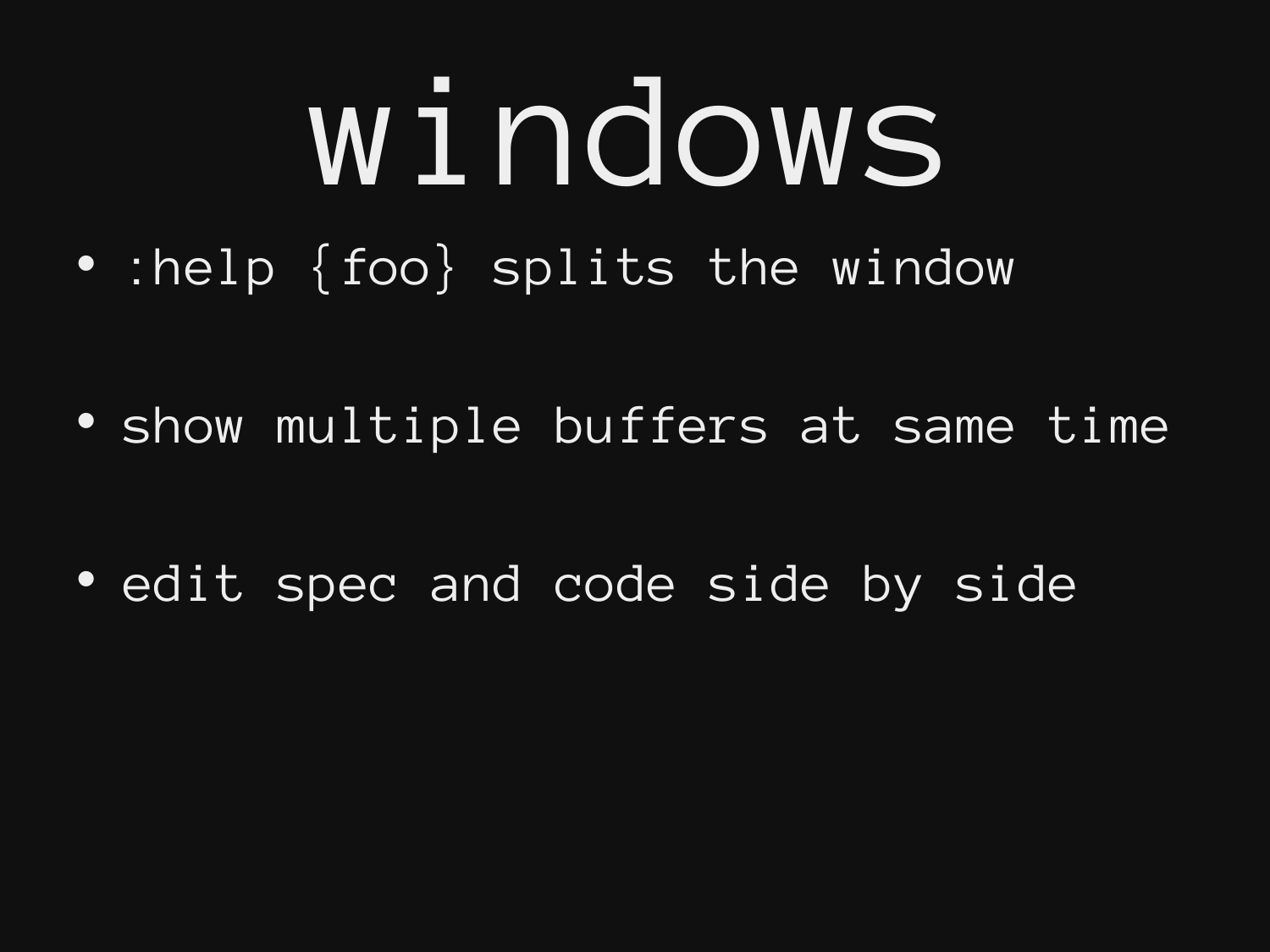

# windows
:help {foo} splits the window

show multiple buffers at same time

edit spec and code side by side